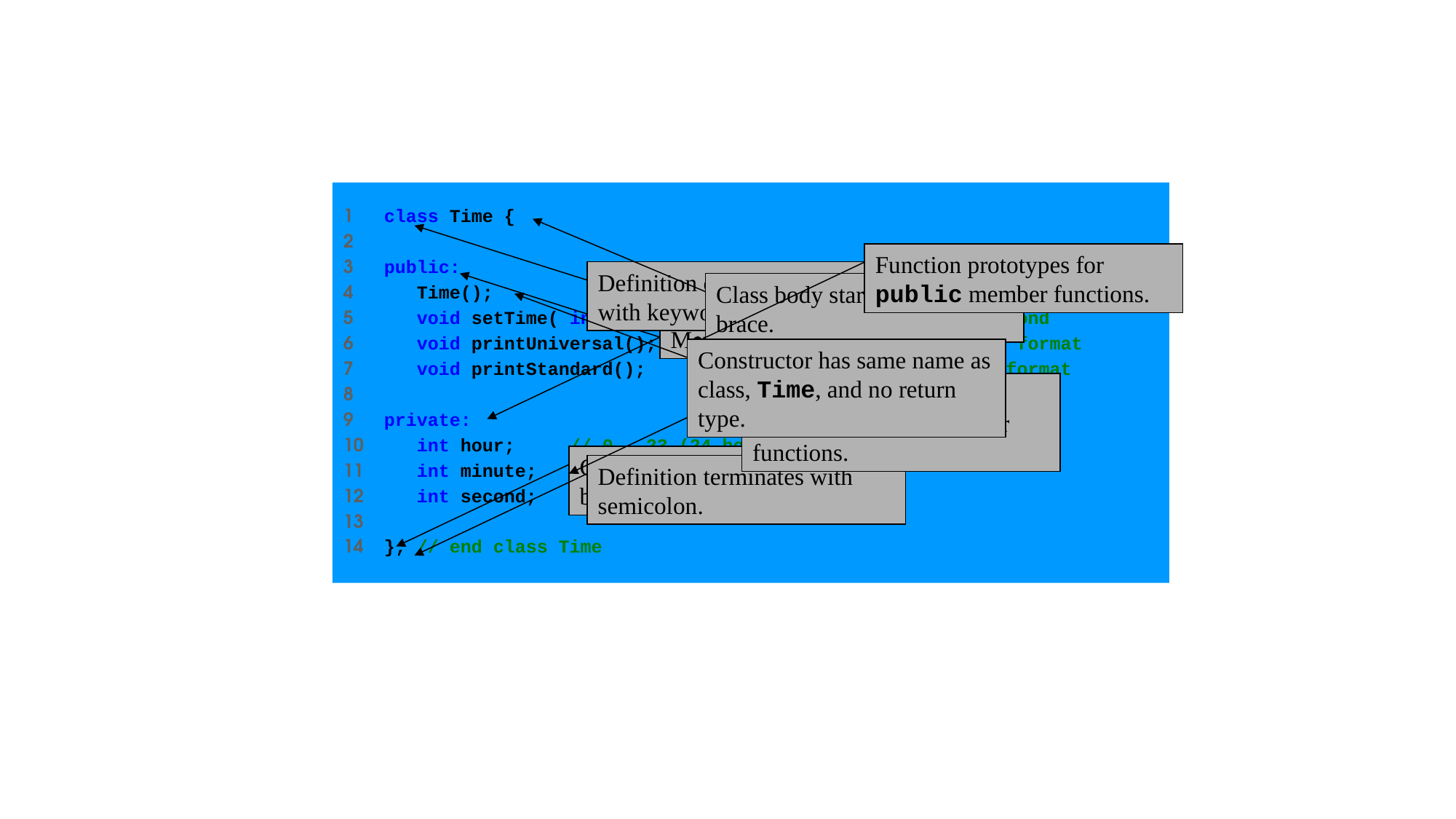

1      class Time {
2
3      public:
4         Time();                        // constructor
5         void setTime( int, int, int ); // set hour, minute, second
6         void printUniversal();         // print universal-time format
7         void printStandard();          // print standard-time format
8
9      private:
10       int hour;     // 0 - 23 (24-hour clock format)
11       int minute;   // 0 - 59
12       int second;   // 0 - 59
13
14    }; // end class Time

Class body starts with left brace.

Definition of class begins with keyword class.
Function prototypes for public member functions.

Member access specifiers.

Constructor has same name as class, Time, and no return type.
private data members accessible only to member functions.

Class body ends with right brace.

Definition terminates with semicolon.